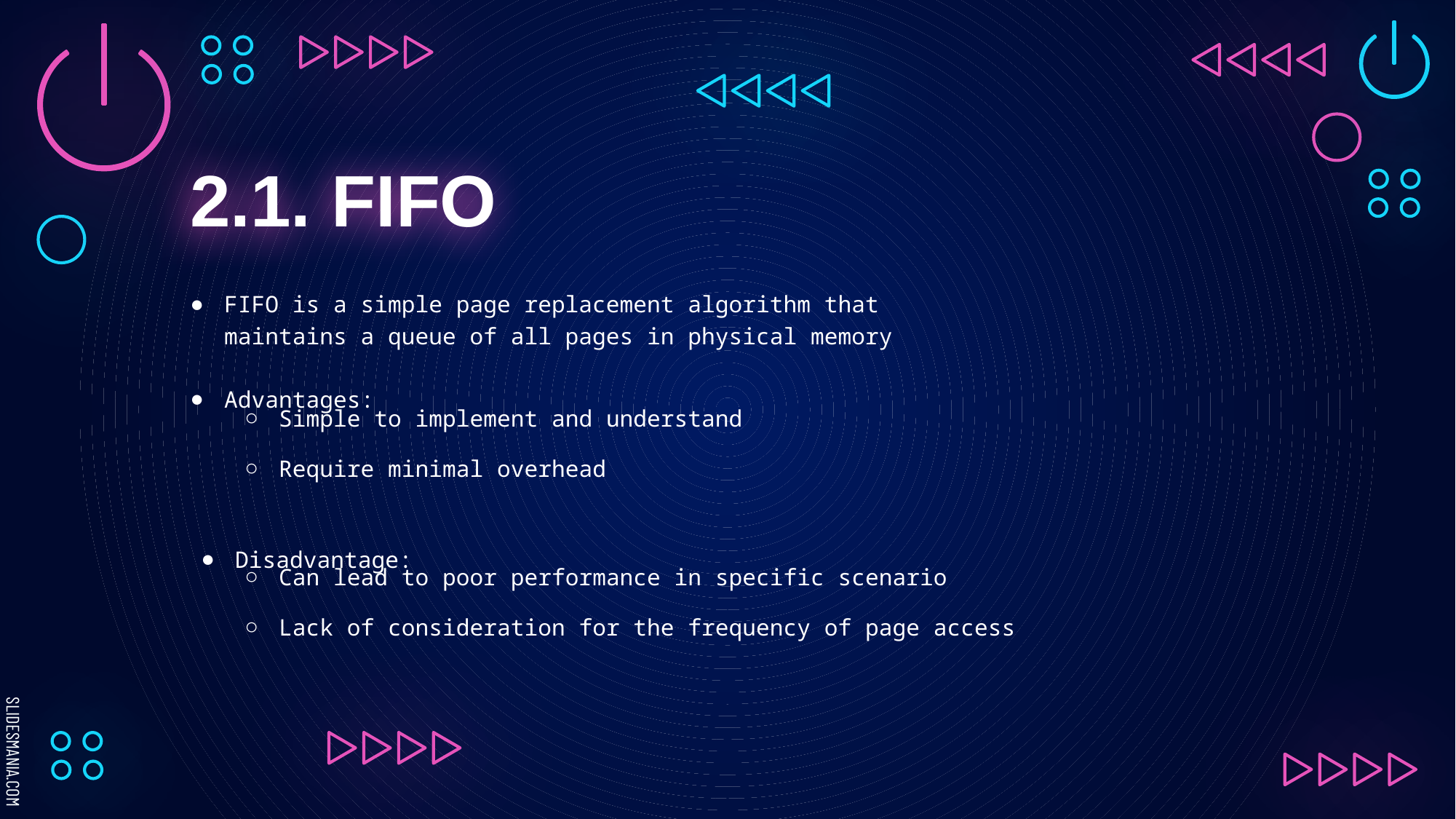

# 2.1. FIFO
FIFO is a simple page replacement algorithm that maintains a queue of all pages in physical memory
Advantages:
Simple to implement and understand
Require minimal overhead
Disadvantage:
Can lead to poor performance in specific scenario
Lack of consideration for the frequency of page access